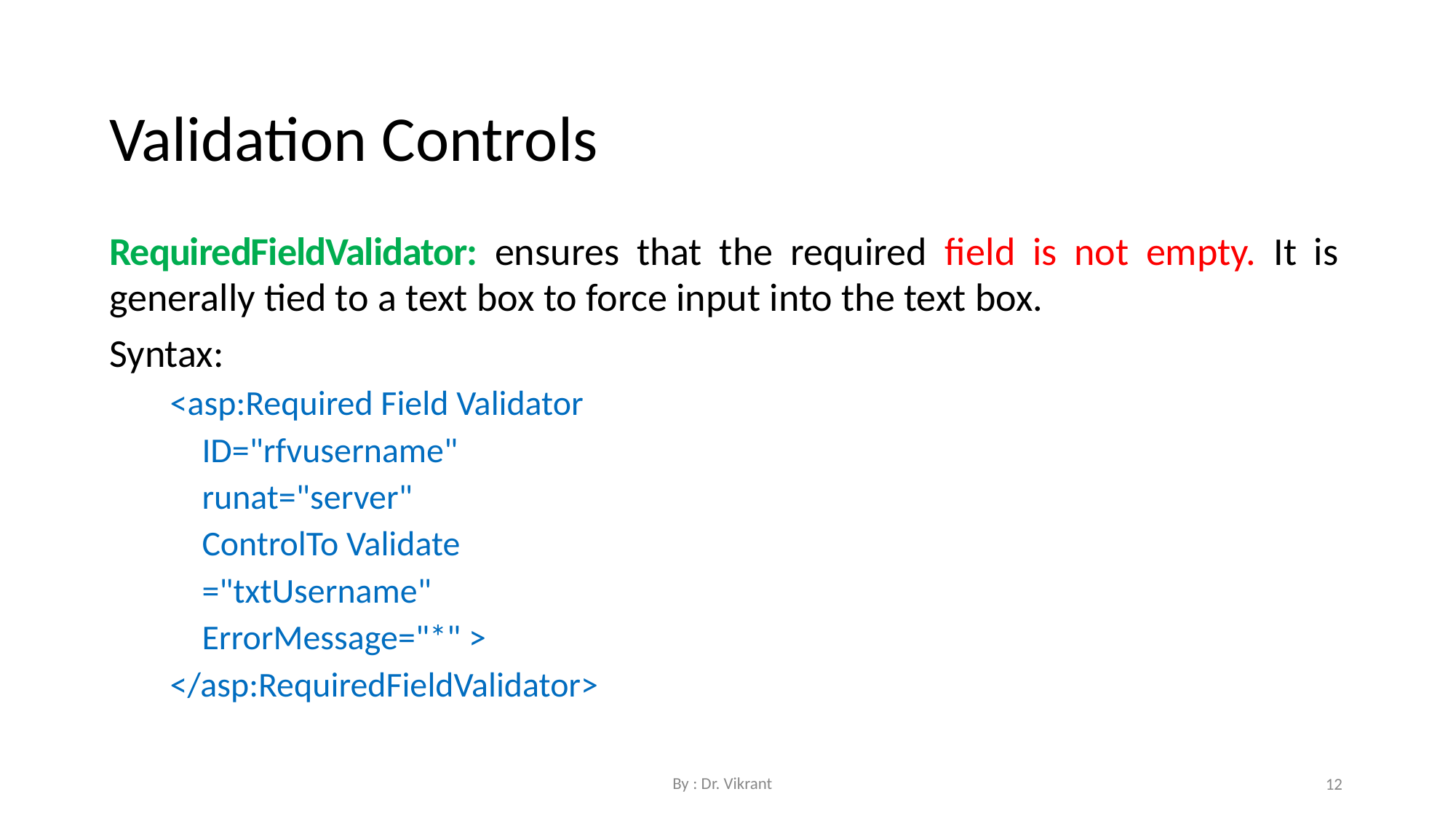

Validation Controls
RequiredFieldValidator: ensures that the required field is not empty. It is generally tied to a text box to force input into the text box.
Syntax:
<asp:Required Field Validator ID="rfvusername" runat="server"
ControlTo Validate ="txtUsername"
ErrorMessage="*" >
</asp:RequiredFieldValidator>
By : Dr. Vikrant
12